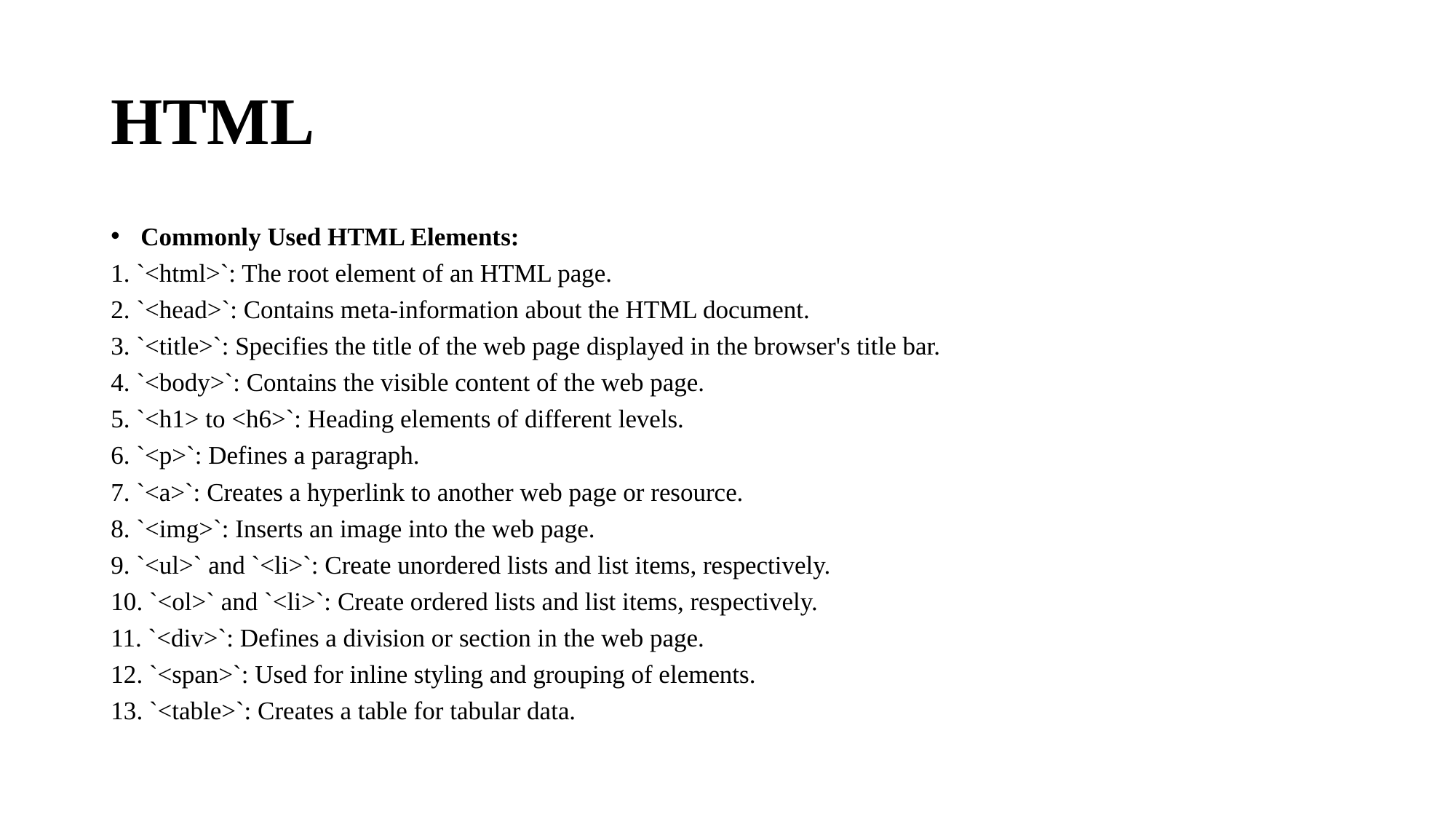

# HTML
Commonly Used HTML Elements:
1. `<html>`: The root element of an HTML page.
2. `<head>`: Contains meta-information about the HTML document.
3. `<title>`: Specifies the title of the web page displayed in the browser's title bar.
4. `<body>`: Contains the visible content of the web page.
5. `<h1> to <h6>`: Heading elements of different levels.
6. `<p>`: Defines a paragraph.
7. `<a>`: Creates a hyperlink to another web page or resource.
8. `<img>`: Inserts an image into the web page.
9. `<ul>` and `<li>`: Create unordered lists and list items, respectively.
10. `<ol>` and `<li>`: Create ordered lists and list items, respectively.
11. `<div>`: Defines a division or section in the web page.
12. `<span>`: Used for inline styling and grouping of elements.
13. `<table>`: Creates a table for tabular data.